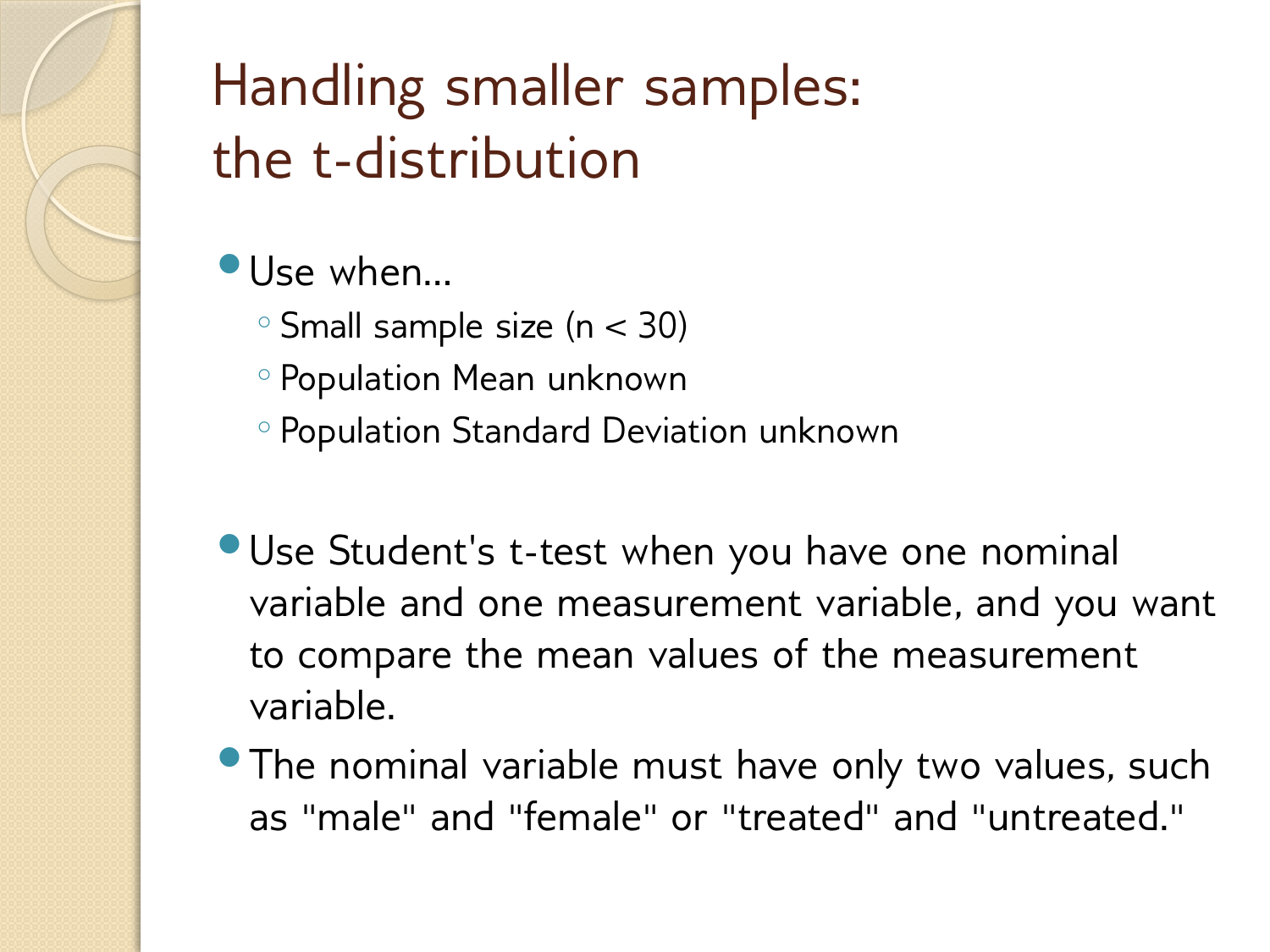

# Handling smaller samples: the t-distribution
Use when…
Small sample size (n < 30)
Population Mean unknown
Population Standard Deviation unknown

Use Student's t-test when you have one nominal variable and one measurement variable, and you want to compare the mean values of the measurement variable.
The nominal variable must have only two values, such as "male" and "female" or "treated" and "untreated."